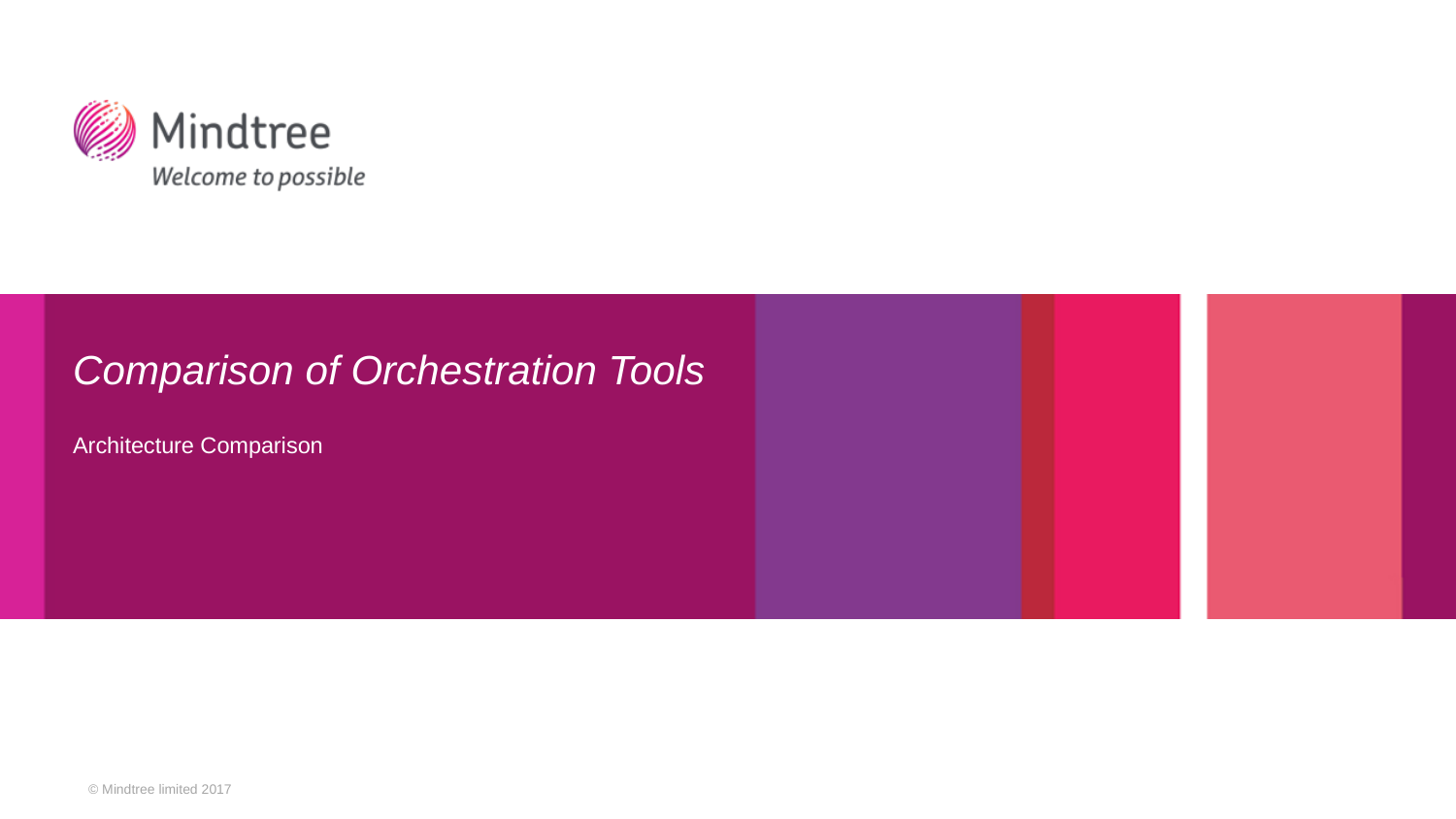

# Comparison of Orchestration Tools

Architecture Comparison